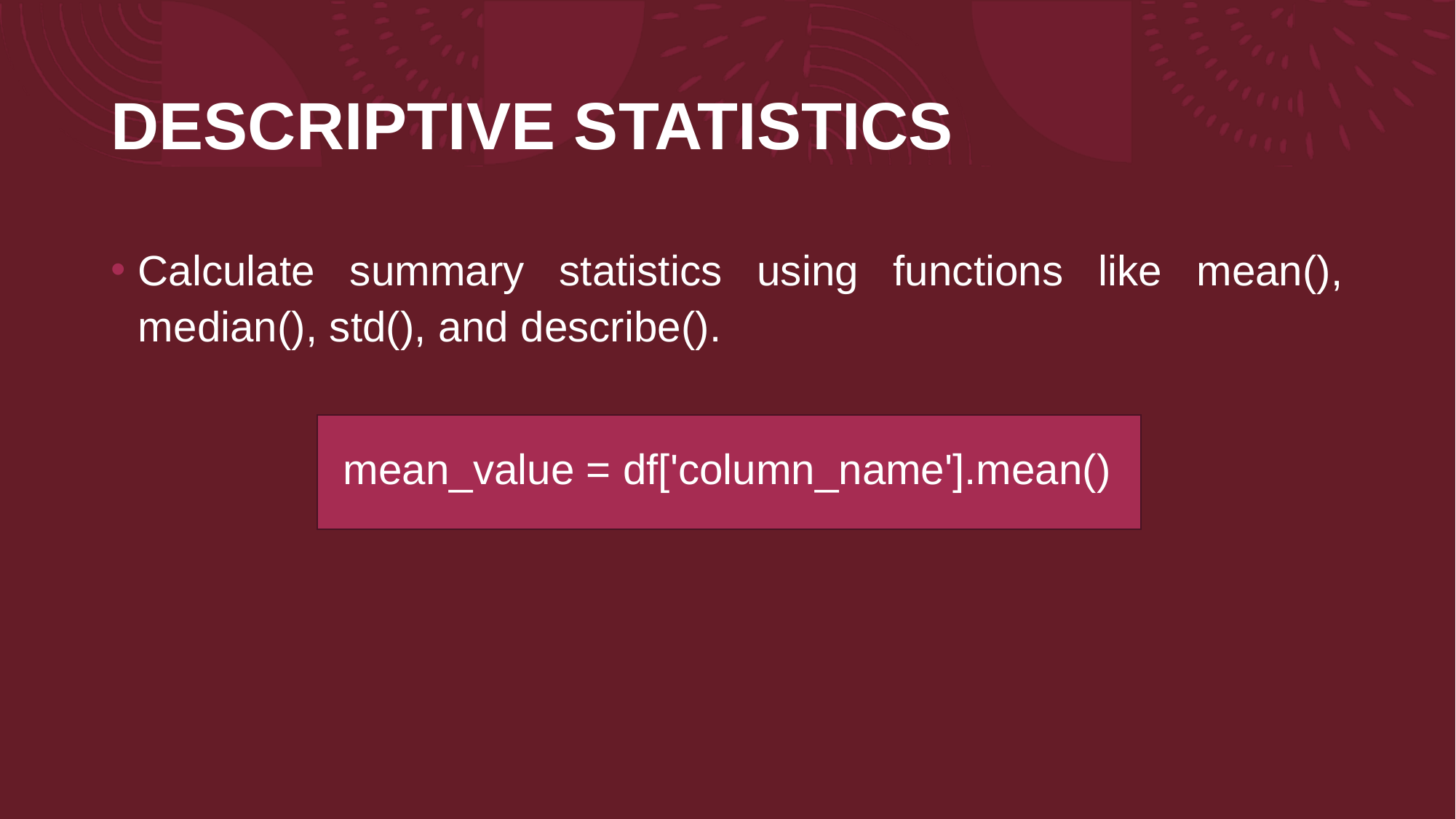

# DESCRIPTIVE STATISTICS
Calculate summary statistics using functions like mean(), median(), std(), and describe().

mean_value = df['column_name'].mean()